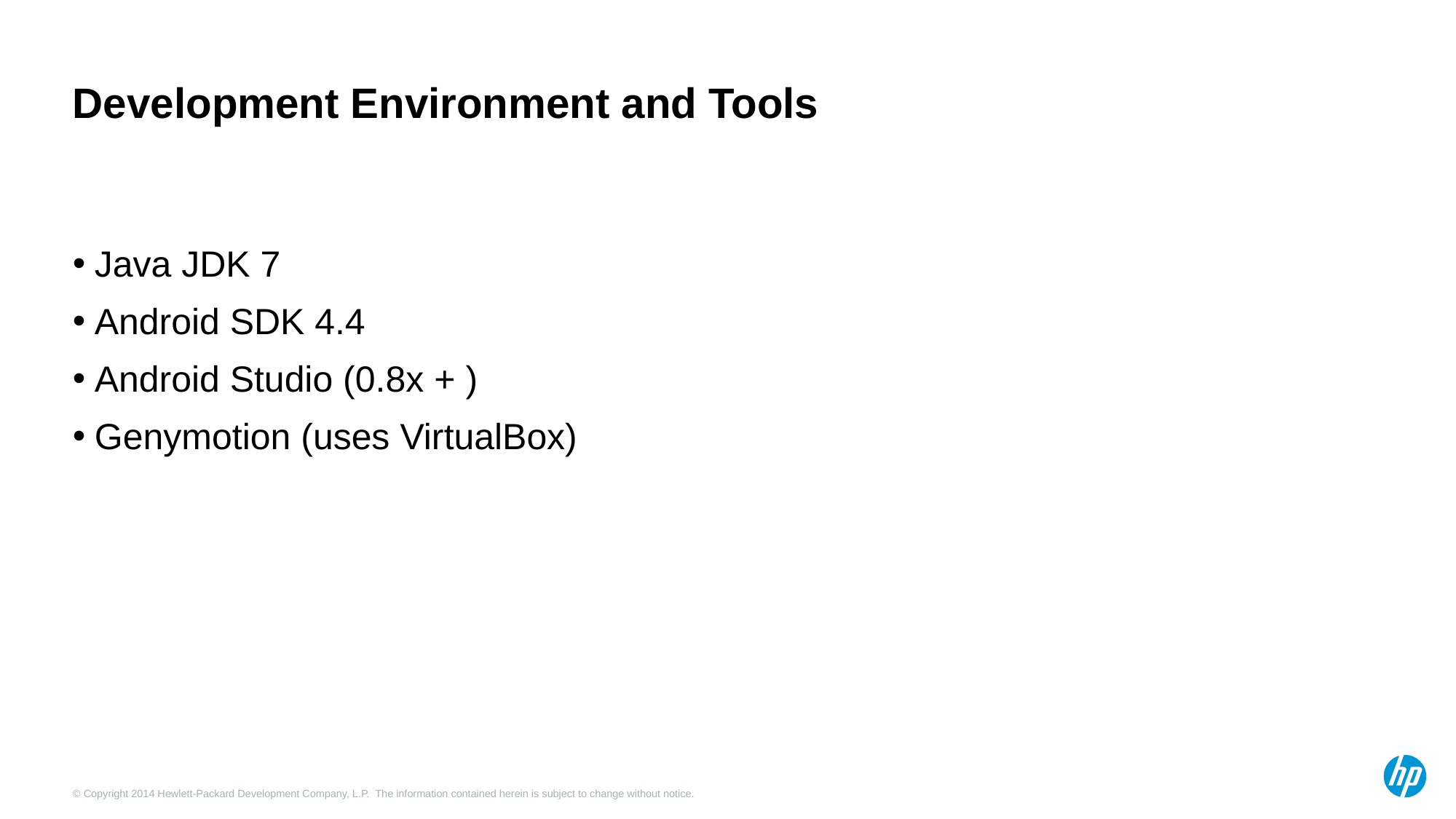

# Development Environment and Tools
Java JDK 7
Android SDK 4.4
Android Studio (0.8x + )
Genymotion (uses VirtualBox)